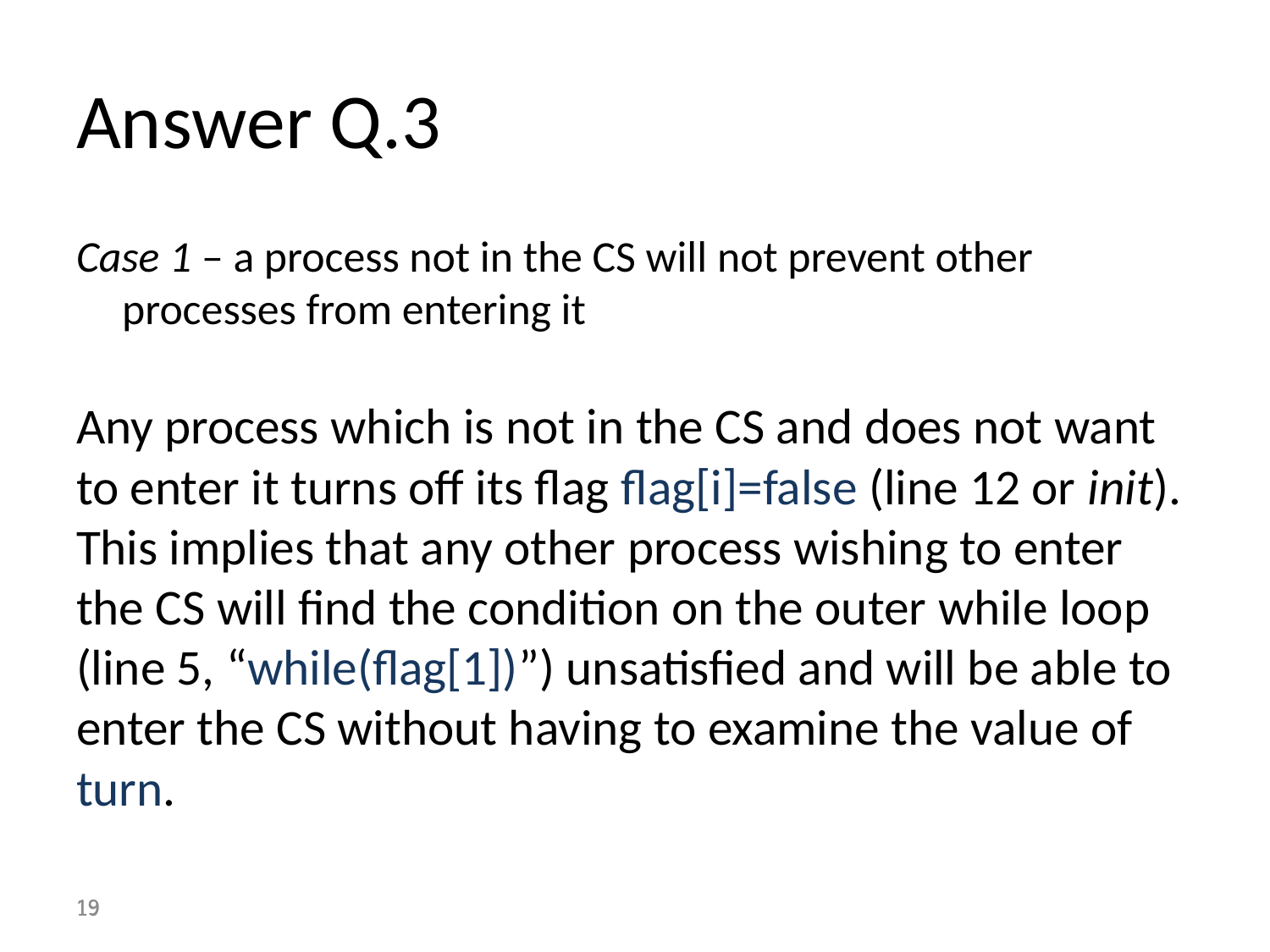

# Answer Q.3
Case 1 – a process not in the CS will not prevent other processes from entering it

Any process which is not in the CS and does not want to enter it turns off its flag flag[i]=false (line 12 or init).
This implies that any other process wishing to enter the CS will find the condition on the outer while loop (line 5, “while(flag[1])”) unsatisfied and will be able to enter the CS without having to examine the value of turn.

19
19